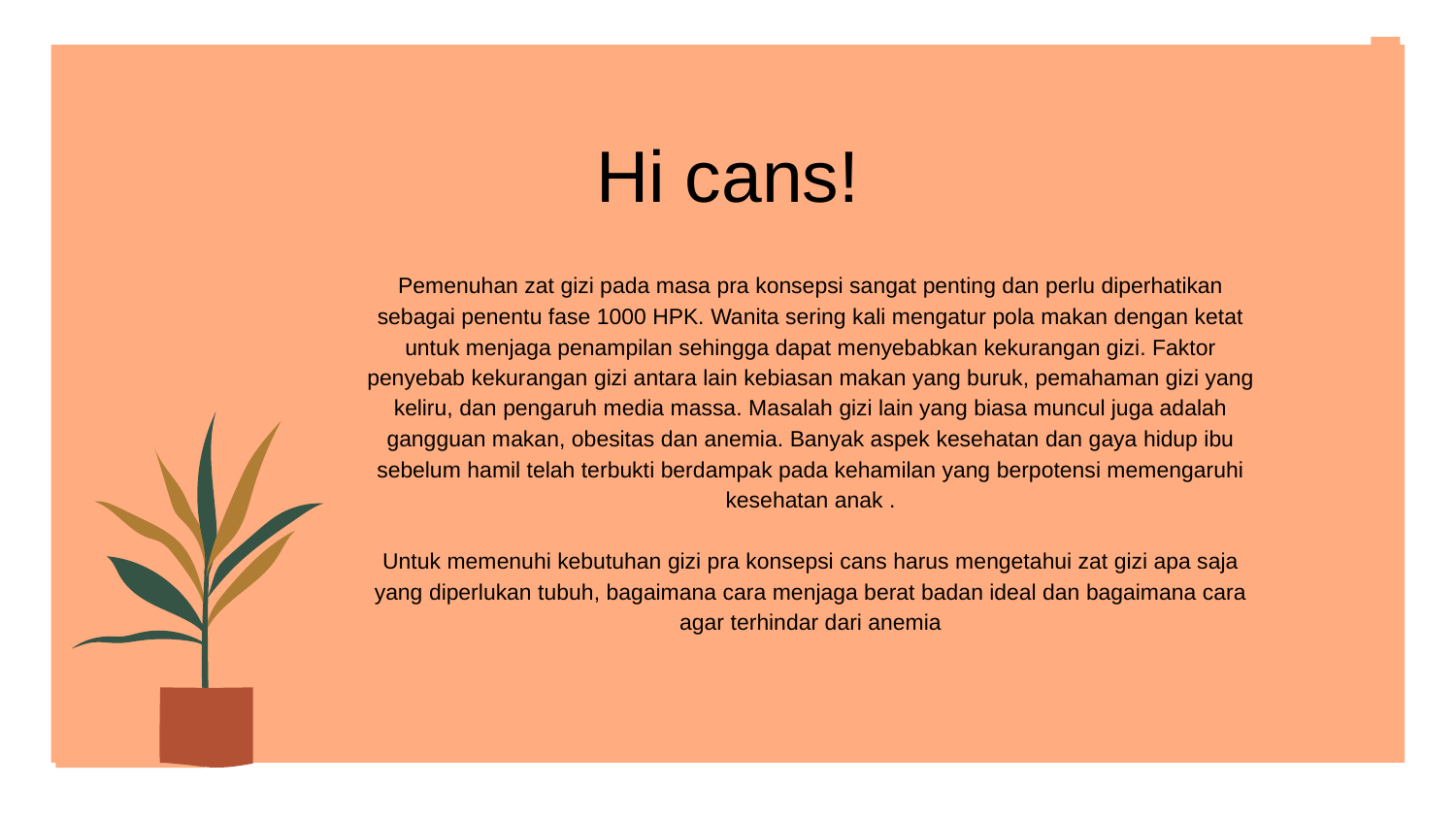

# Hi cans!
Pemenuhan zat gizi pada masa pra konsepsi sangat penting dan perlu diperhatikan sebagai penentu fase 1000 HPK. Wanita sering kali mengatur pola makan dengan ketat untuk menjaga penampilan sehingga dapat menyebabkan kekurangan gizi. Faktor penyebab kekurangan gizi antara lain kebiasan makan yang buruk, pemahaman gizi yang keliru, dan pengaruh media massa. Masalah gizi lain yang biasa muncul juga adalah gangguan makan, obesitas dan anemia. Banyak aspek kesehatan dan gaya hidup ibu sebelum hamil telah terbukti berdampak pada kehamilan yang berpotensi memengaruhi kesehatan anak .

Untuk memenuhi kebutuhan gizi pra konsepsi cans harus mengetahui zat gizi apa saja yang diperlukan tubuh, bagaimana cara menjaga berat badan ideal dan bagaimana cara agar terhindar dari anemia